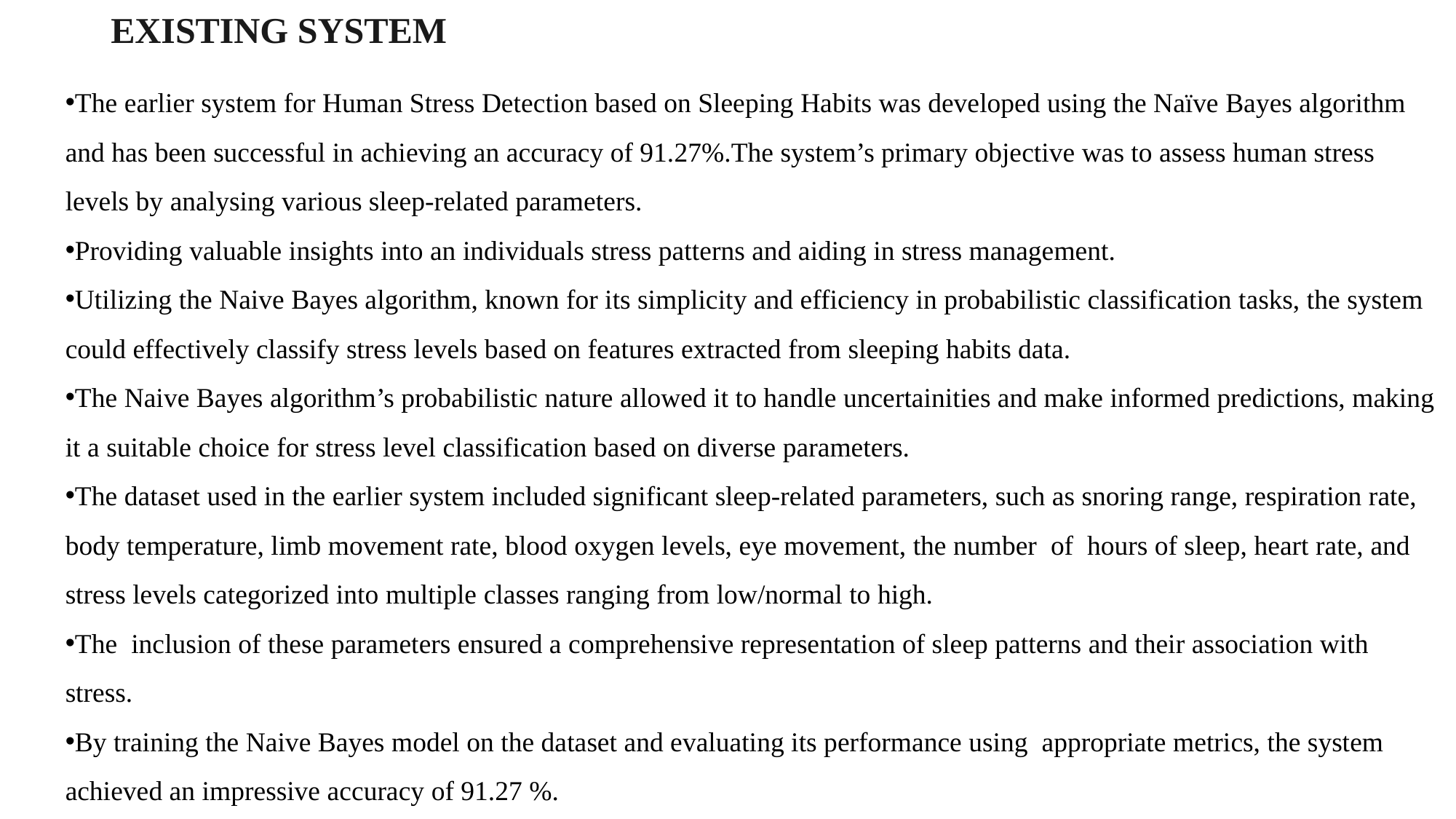

EXISTING SYSTEM
The earlier system for Human Stress Detection based on Sleeping Habits was developed using the Naïve Bayes algorithm and has been successful in achieving an accuracy of 91.27%.The system’s primary objective was to assess human stress levels by analysing various sleep-related parameters.
Providing valuable insights into an individuals stress patterns and aiding in stress management.
Utilizing the Naive Bayes algorithm, known for its simplicity and efficiency in probabilistic classification tasks, the system could effectively classify stress levels based on features extracted from sleeping habits data.
The Naive Bayes algorithm’s probabilistic nature allowed it to handle uncertainities and make informed predictions, making it a suitable choice for stress level classification based on diverse parameters.
The dataset used in the earlier system included significant sleep-related parameters, such as snoring range, respiration rate, body temperature, limb movement rate, blood oxygen levels, eye movement, the number  of  hours of sleep, heart rate, and stress levels categorized into multiple classes ranging from low/normal to high.
The  inclusion of these parameters ensured a comprehensive representation of sleep patterns and their association with stress.
By training the Naive Bayes model on the dataset and evaluating its performance using  appropriate metrics, the system achieved an impressive accuracy of 91.27 %.